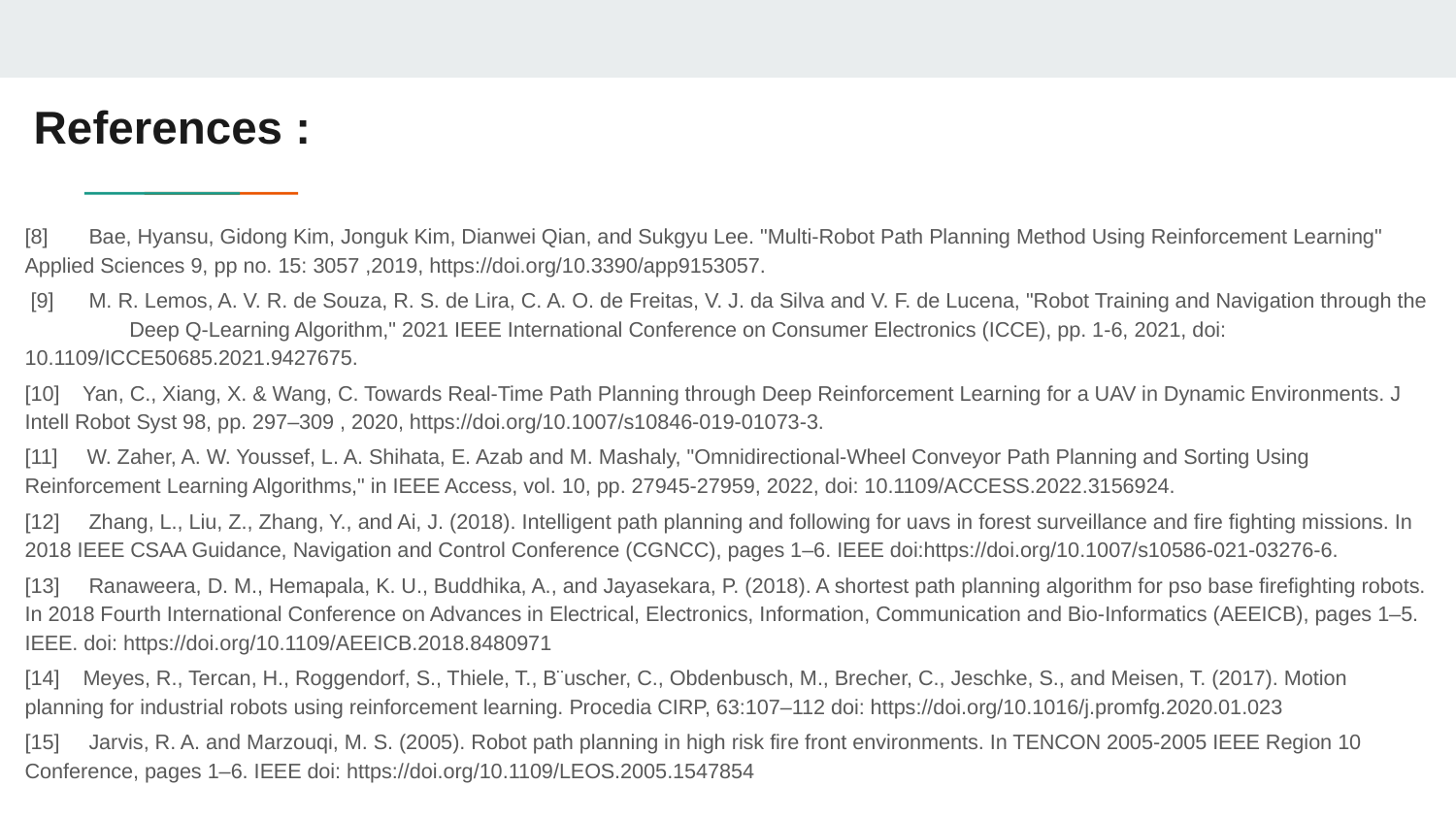

# References :
[8]       Bae, Hyansu, Gidong Kim, Jonguk Kim, Dianwei Qian, and Sukgyu Lee. "Multi-Robot Path Planning Method Using Reinforcement Learning" Applied Sciences 9, pp no. 15: 3057 ,2019, https://doi.org/10.3390/app9153057.
 [9]      M. R. Lemos, A. V. R. de Souza, R. S. de Lira, C. A. O. de Freitas, V. J. da Silva and V. F. de Lucena, "Robot Training and Navigation through the                   Deep Q-Learning Algorithm," 2021 IEEE International Conference on Consumer Electronics (ICCE), pp. 1-6, 2021, doi: 10.1109/ICCE50685.2021.9427675.
[10]    Yan, C., Xiang, X. & Wang, C. Towards Real-Time Path Planning through Deep Reinforcement Learning for a UAV in Dynamic Environments. J Intell Robot Syst 98, pp. 297–309 , 2020, https://doi.org/10.1007/s10846-019-01073-3.
[11]     W. Zaher, A. W. Youssef, L. A. Shihata, E. Azab and M. Mashaly, "Omnidirectional-Wheel Conveyor Path Planning and Sorting Using Reinforcement Learning Algorithms," in IEEE Access, vol. 10, pp. 27945-27959, 2022, doi: 10.1109/ACCESS.2022.3156924.
[12]     Zhang, L., Liu, Z., Zhang, Y., and Ai, J. (2018). Intelligent path planning and following for uavs in forest surveillance and fire fighting missions. In 2018 IEEE CSAA Guidance, Navigation and Control Conference (CGNCC), pages 1–6. IEEE doi:https://doi.org/10.1007/s10586-021-03276-6.
[13]     Ranaweera, D. M., Hemapala, K. U., Buddhika, A., and Jayasekara, P. (2018). A shortest path planning algorithm for pso base firefighting robots. In 2018 Fourth International Conference on Advances in Electrical, Electronics, Information, Communication and Bio-Informatics (AEEICB), pages 1–5. IEEE. doi: https://doi.org/10.1109/AEEICB.2018.8480971
[14]    Meyes, R., Tercan, H., Roggendorf, S., Thiele, T., B¨uscher, C., Obdenbusch, M., Brecher, C., Jeschke, S., and Meisen, T. (2017). Motion planning for industrial robots using reinforcement learning. Procedia CIRP, 63:107–112 doi: https://doi.org/10.1016/j.promfg.2020.01.023
[15]     Jarvis, R. A. and Marzouqi, M. S. (2005). Robot path planning in high risk fire front environments. In TENCON 2005-2005 IEEE Region 10 Conference, pages 1–6. IEEE doi: https://doi.org/10.1109/LEOS.2005.1547854